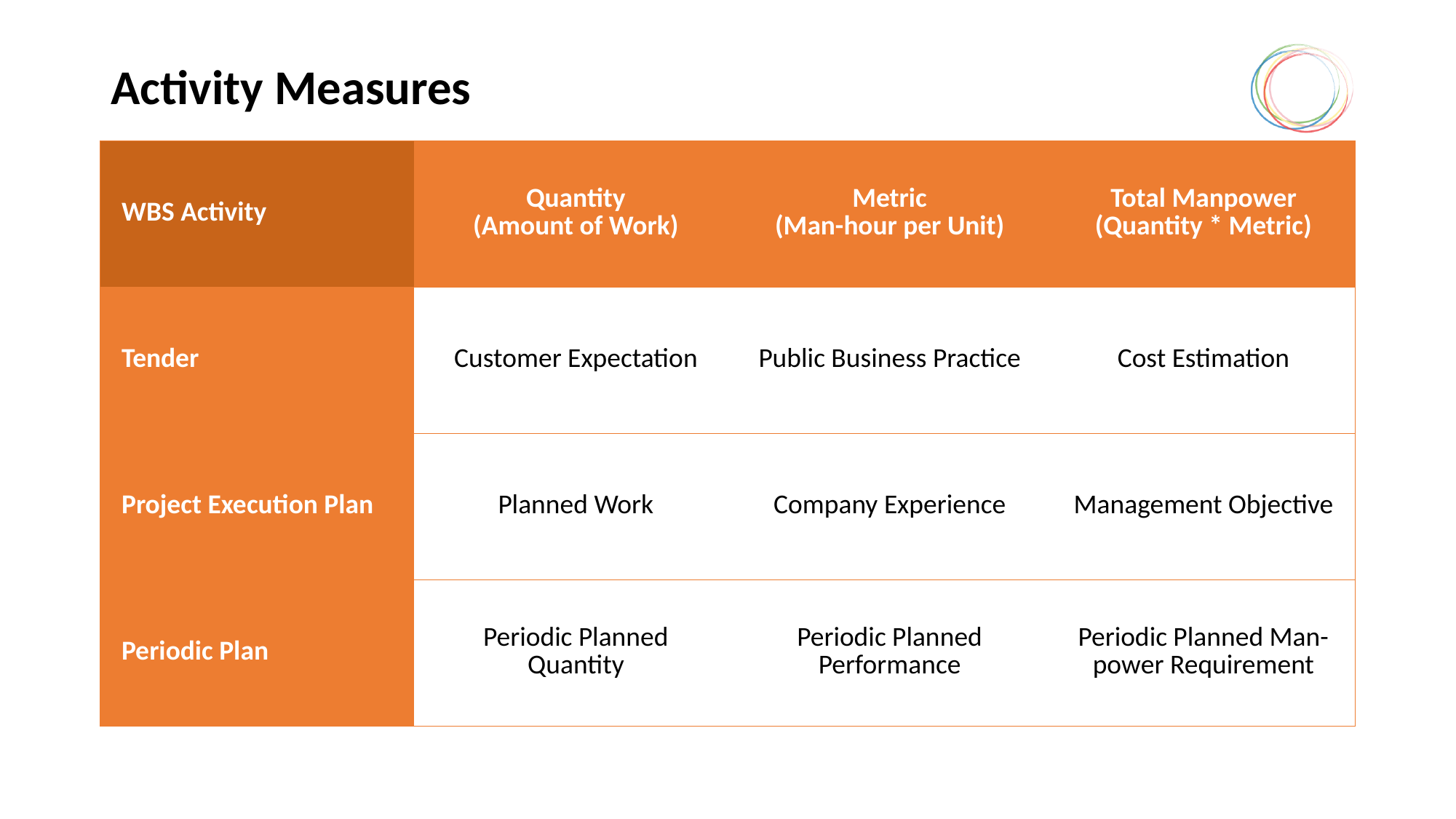

# Activity Measures
| WBS Activity | Quantity (Amount of Work) | Metric (Man-hour per Unit) | Total Manpower (Quantity \* Metric) |
| --- | --- | --- | --- |
| Tender | Customer Expectation | Public Business Practice | Cost Estimation |
| Project Execution Plan | Planned Work | Company Experience | Management Objective |
| Periodic Plan | Periodic Planned Quantity | Periodic Planned Performance | Periodic Planned Man-power Requirement |